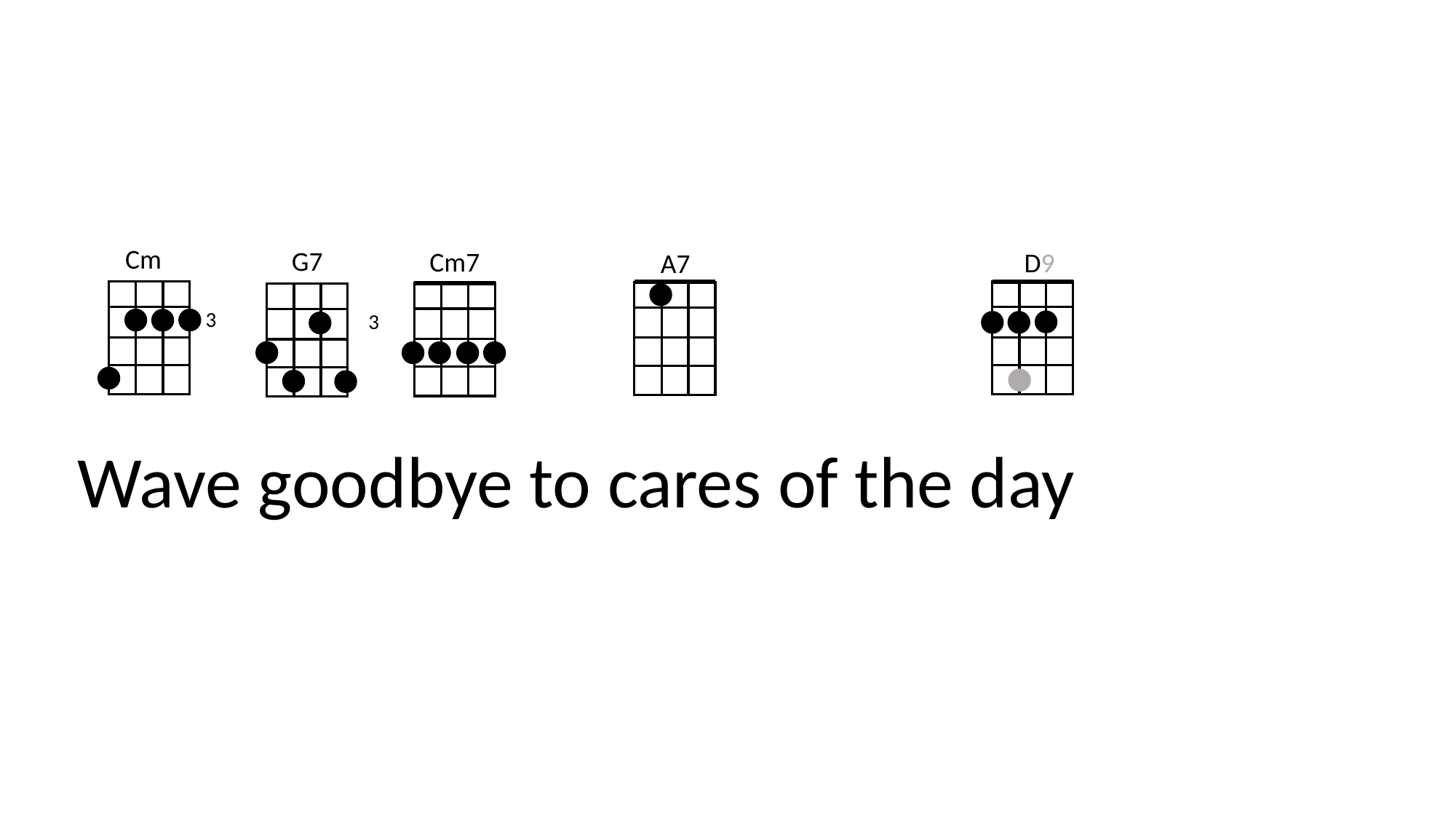

Cm
G7
Cm7
D9
A7

3
3
Wave goodbye to cares of the day